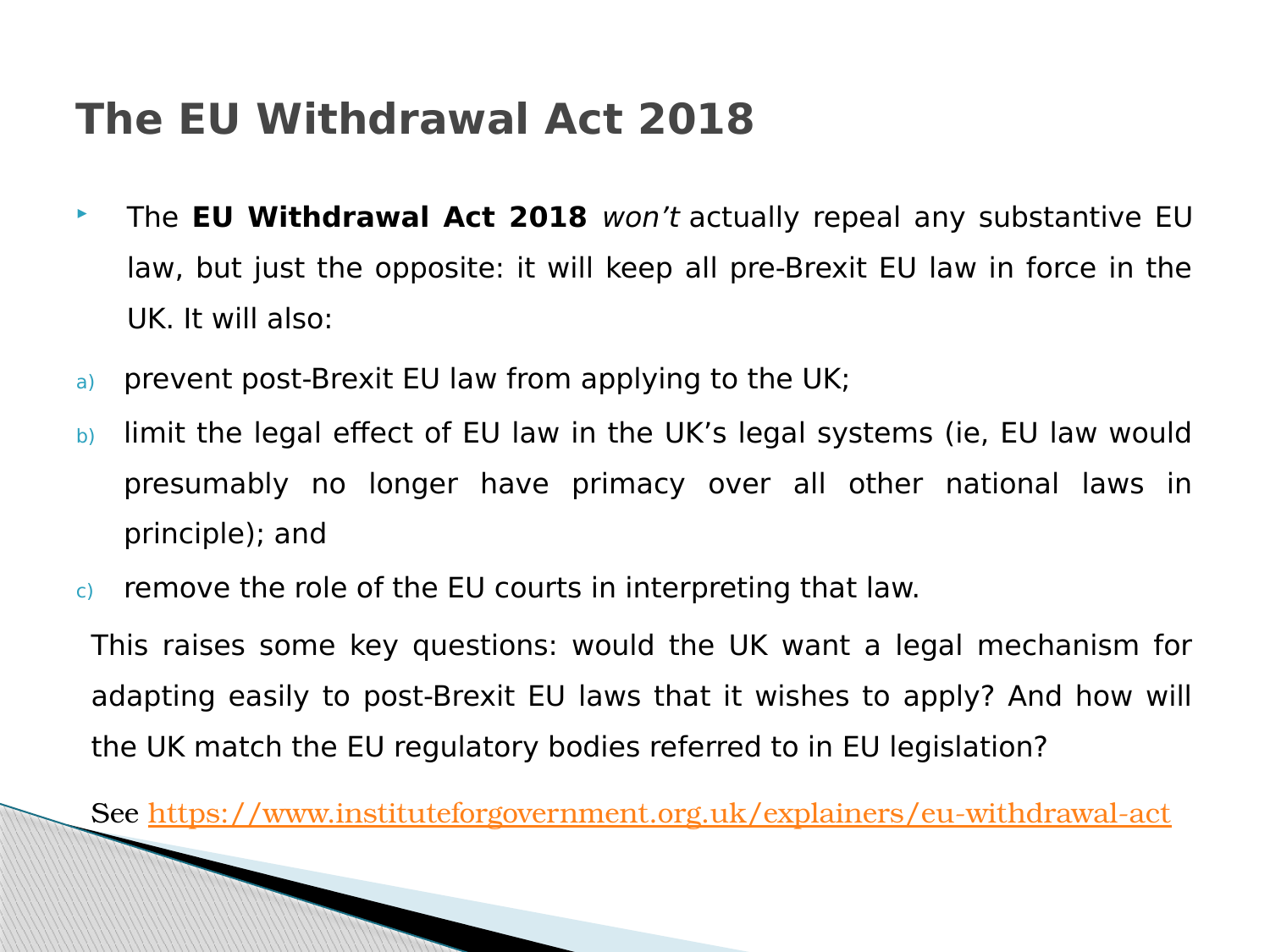

# The EU Withdrawal Act 2018
The EU Withdrawal Act 2018 won’t actually repeal any substantive EU law, but just the opposite: it will keep all pre-Brexit EU law in force in the UK. It will also:
prevent post-Brexit EU law from applying to the UK;
limit the legal effect of EU law in the UK’s legal systems (ie, EU law would presumably no longer have primacy over all other national laws in principle); and
remove the role of the EU courts in interpreting that law.
This raises some key questions: would the UK want a legal mechanism for adapting easily to post-Brexit EU laws that it wishes to apply? And how will the UK match the EU regulatory bodies referred to in EU legislation?
See https://www.instituteforgovernment.org.uk/explainers/eu-withdrawal-act